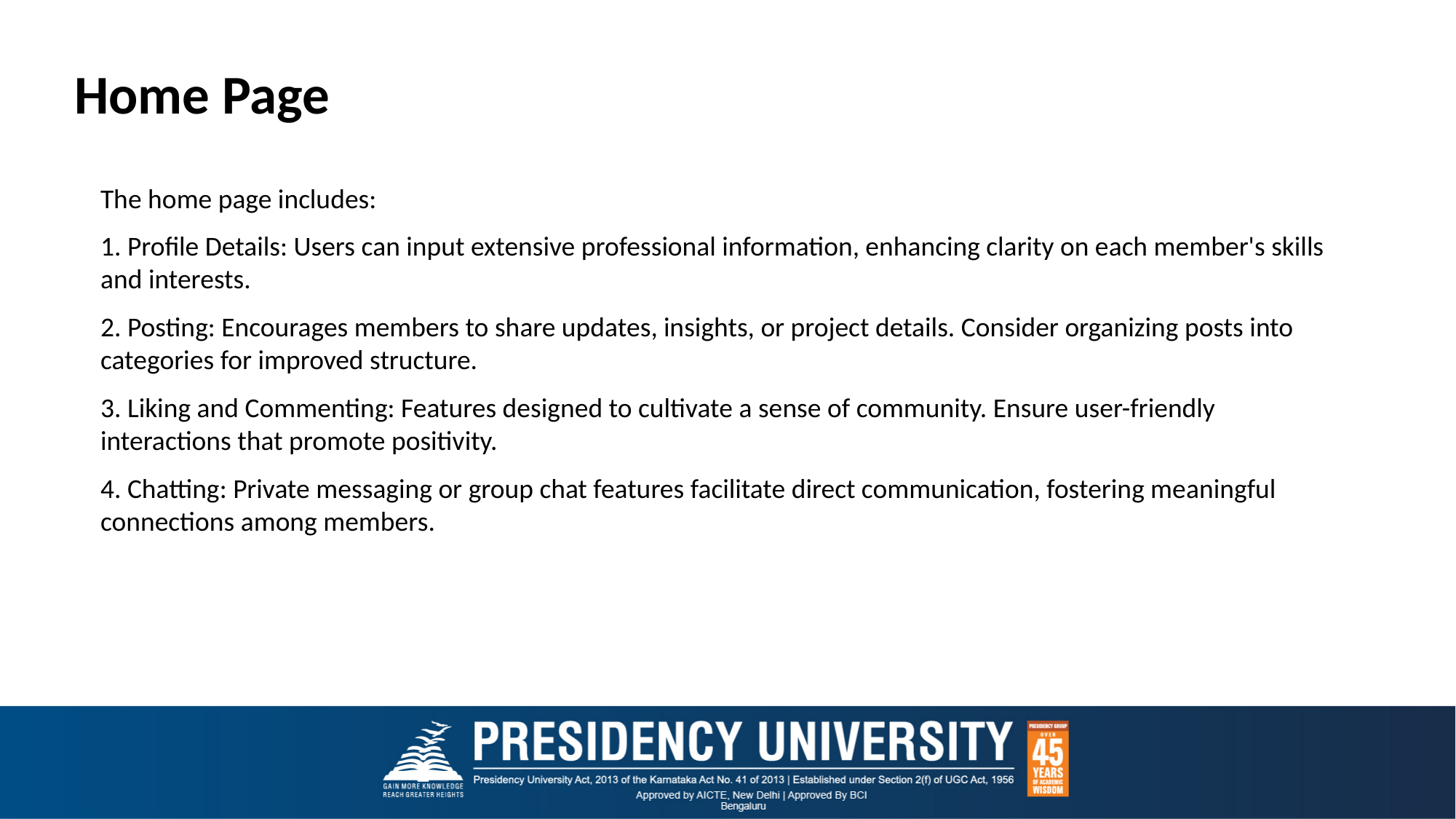

# Home Page
The home page includes:
1. Profile Details: Users can input extensive professional information, enhancing clarity on each member's skills and interests.
2. Posting: Encourages members to share updates, insights, or project details. Consider organizing posts into categories for improved structure.
3. Liking and Commenting: Features designed to cultivate a sense of community. Ensure user-friendly interactions that promote positivity.
4. Chatting: Private messaging or group chat features facilitate direct communication, fostering meaningful connections among members.